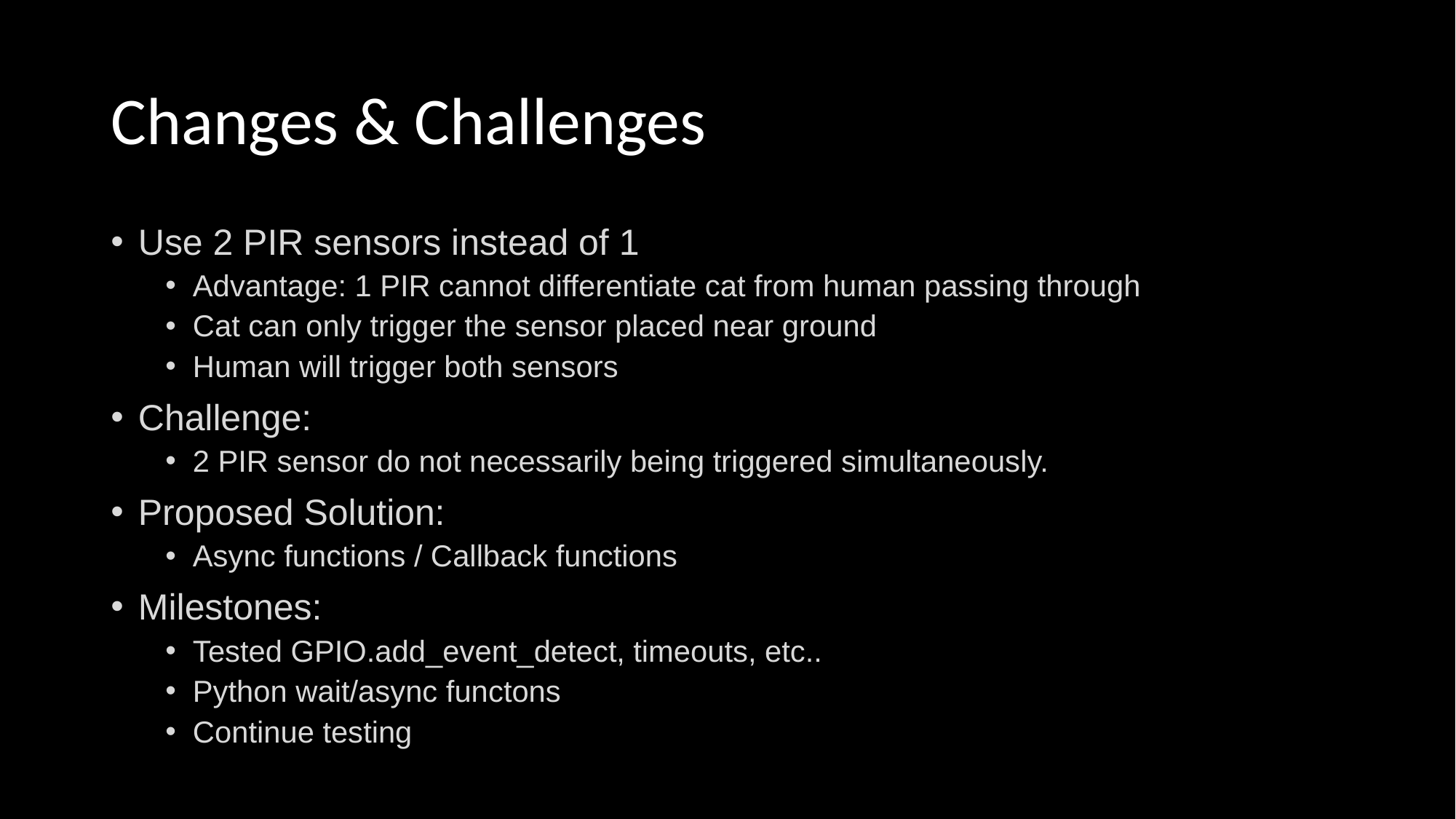

# Changes & Challenges
Use 2 PIR sensors instead of 1
Advantage: 1 PIR cannot differentiate cat from human passing through
Cat can only trigger the sensor placed near ground
Human will trigger both sensors
Challenge:
2 PIR sensor do not necessarily being triggered simultaneously.
Proposed Solution:
Async functions / Callback functions
Milestones:
Tested GPIO.add_event_detect, timeouts, etc..
Python wait/async functons
Continue testing